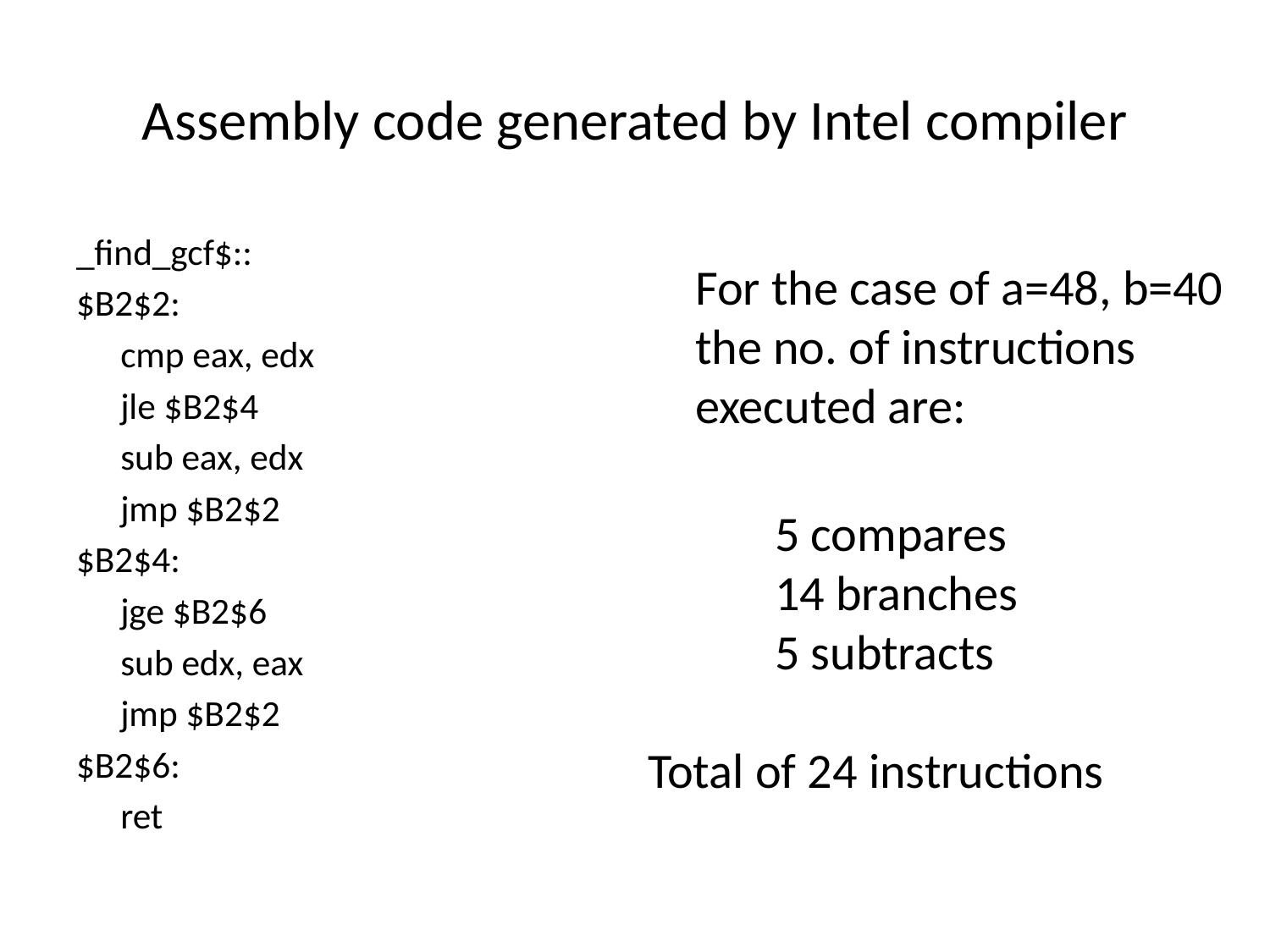

# Assembly code generated by Intel compiler
_find_gcf$::
$B2$2:
		cmp eax, edx
		jle $B2$4
		sub eax, edx
		jmp $B2$2
$B2$4:
		jge $B2$6
		sub edx, eax
		jmp $B2$2
$B2$6:
		ret

	For the case of a=48, b=40 the no. of instructions executed are:

	5 compares
	14 branches
	5 subtracts

Total of 24 instructions